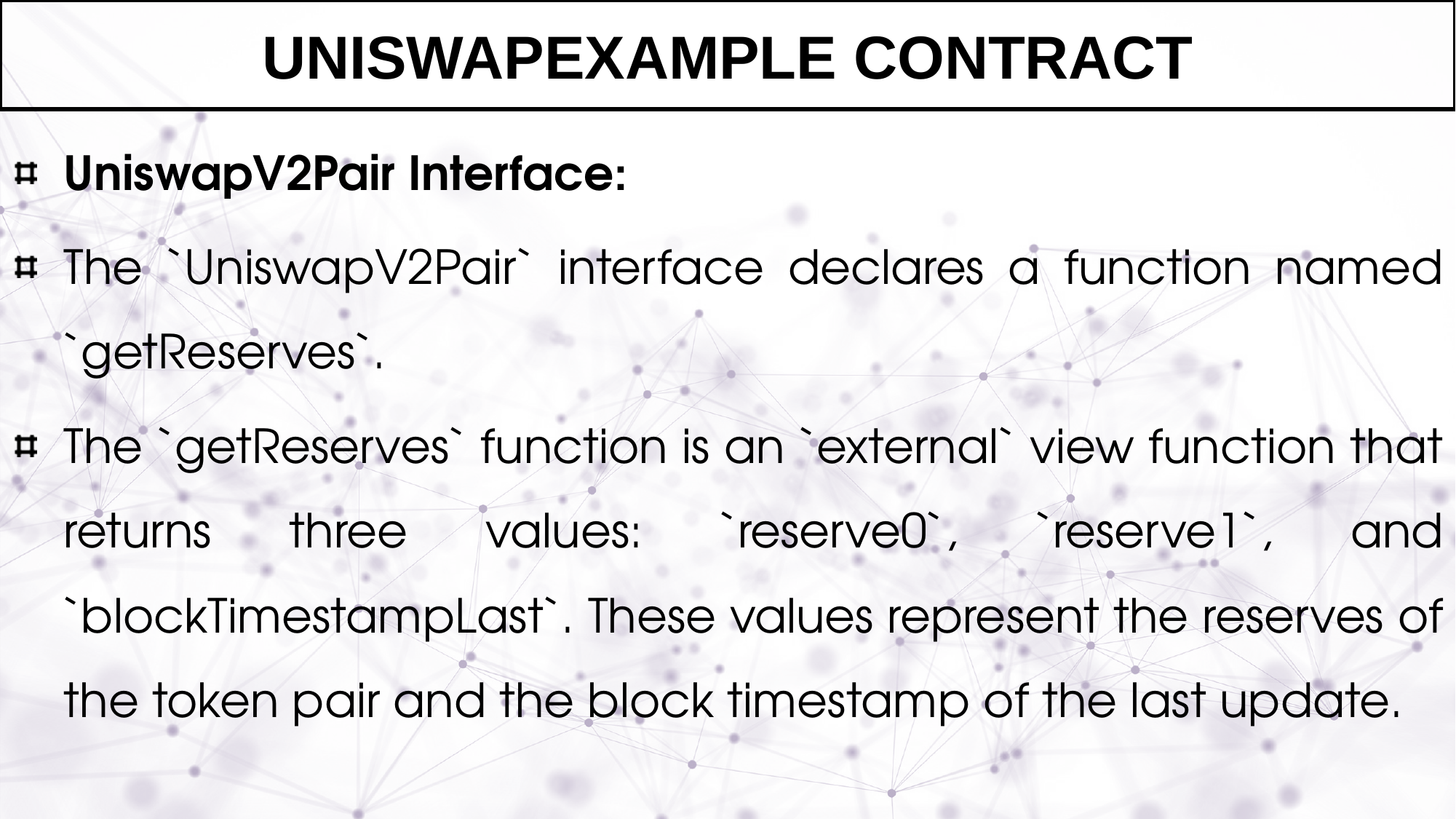

# UniswapExample Contract
UniswapV2Pair Interface:
The `UniswapV2Pair` interface declares a function named `getReserves`.
The `getReserves` function is an `external` view function that returns three values: `reserve0`, `reserve1`, and `blockTimestampLast`. These values represent the reserves of the token pair and the block timestamp of the last update.